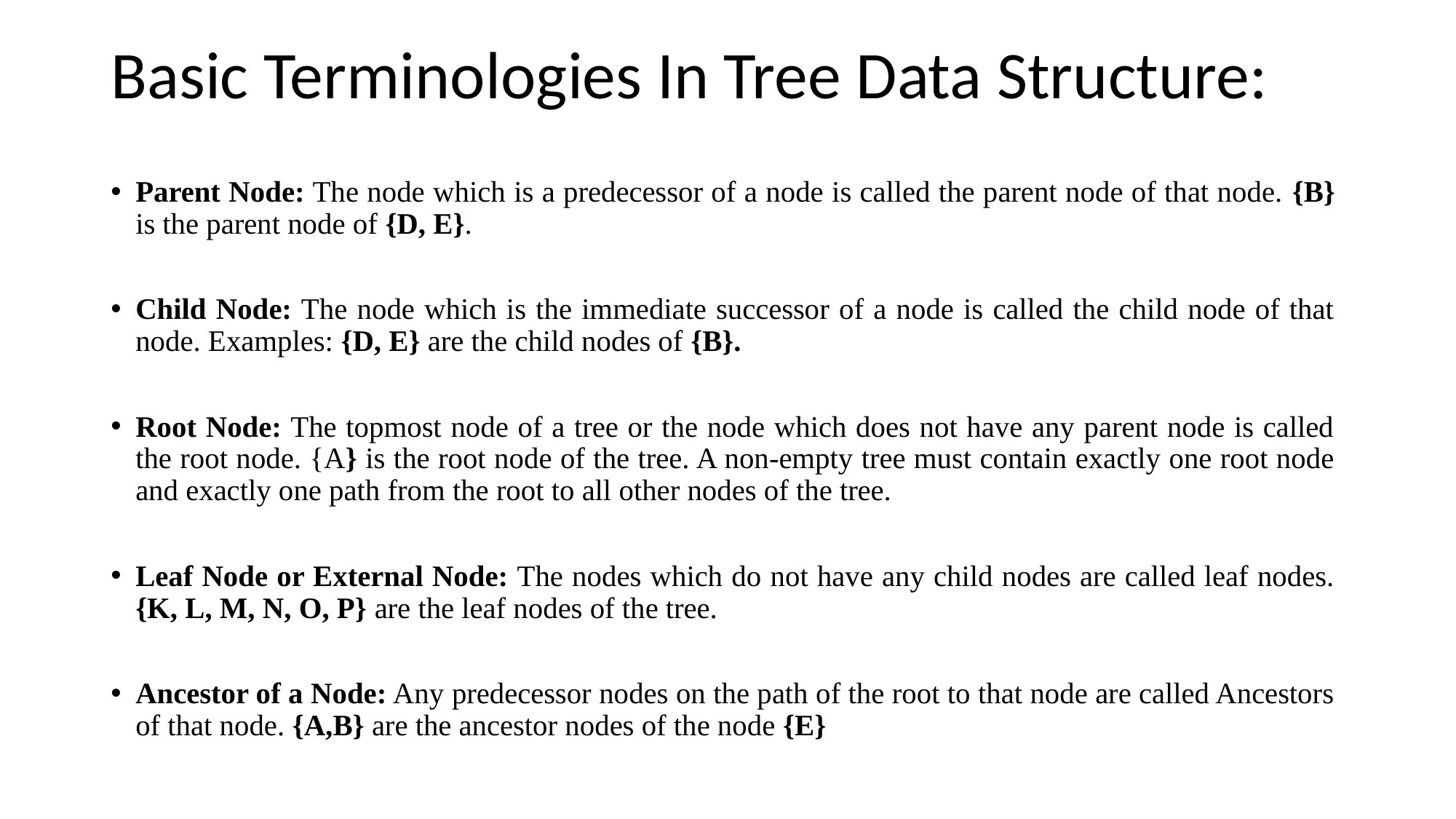

# Basic Terminologies In Tree Data Structure:
Parent Node: The node which is a predecessor of a node is called the parent node of that node. {B} is the parent node of {D, E}.

Child Node: The node which is the immediate successor of a node is called the child node of that node. Examples: {D, E} are the child nodes of {B}.

Root Node: The topmost node of a tree or the node which does not have any parent node is called the root node. {A} is the root node of the tree. A non-empty tree must contain exactly one root node and exactly one path from the root to all other nodes of the tree.

Leaf Node or External Node: The nodes which do not have any child nodes are called leaf nodes. {K, L, M, N, O, P} are the leaf nodes of the tree.

Ancestor of a Node: Any predecessor nodes on the path of the root to that node are called Ancestors of that node. {A,B} are the ancestor nodes of the node {E}